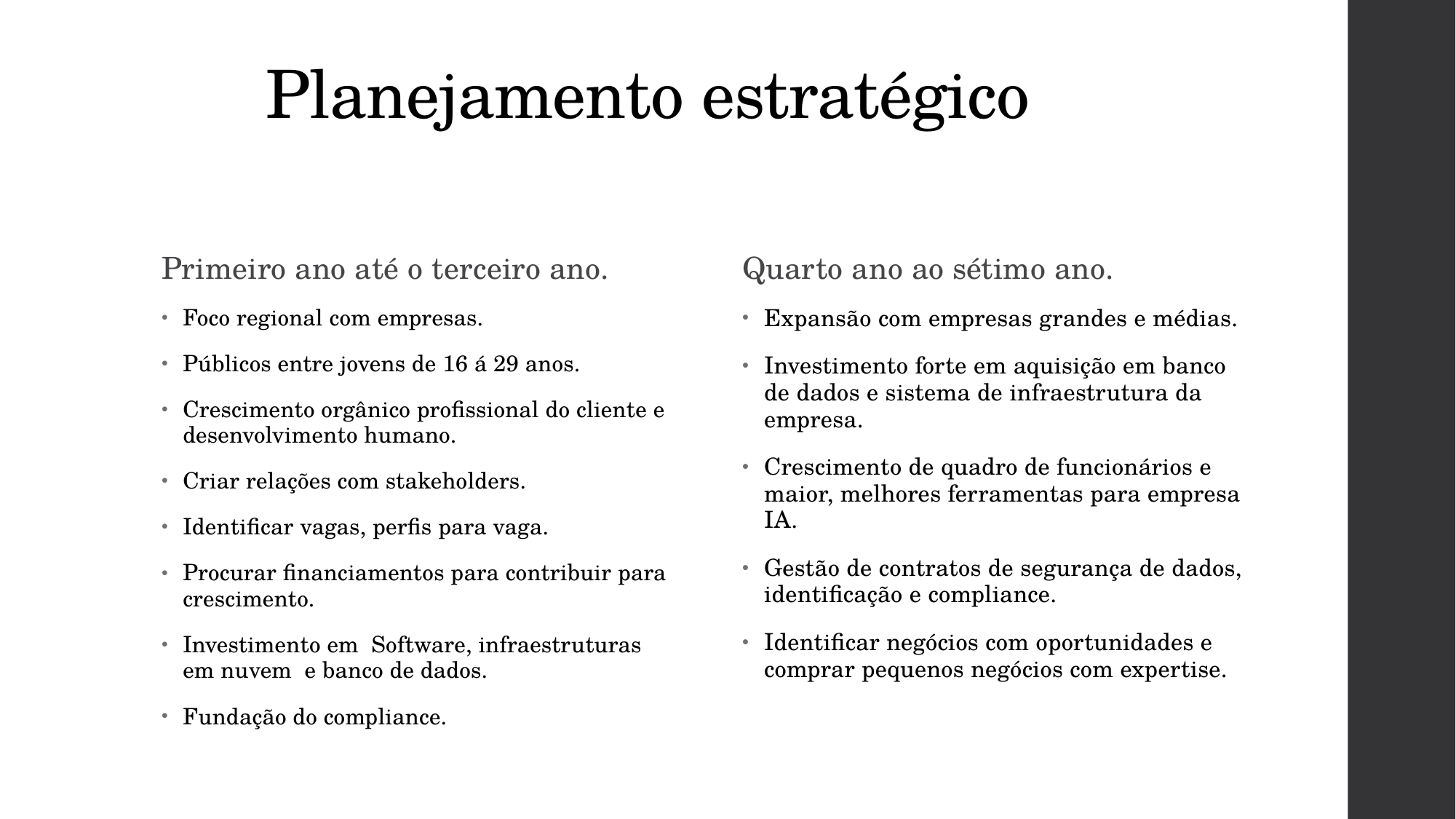

# Planejamento estratégico
Primeiro ano até o terceiro ano.
Quarto ano ao sétimo ano.
Foco regional com empresas.
Públicos entre jovens de 16 á 29 anos.
Crescimento orgânico profissional do cliente e desenvolvimento humano.
Criar relações com stakeholders.
Identificar vagas, perfis para vaga.
Procurar financiamentos para contribuir para crescimento.
Investimento em  Software, infraestruturas em nuvem  e banco de dados.
Fundação do compliance.

Expansão com empresas grandes e médias.
Investimento forte em aquisição em banco de dados e sistema de infraestrutura da empresa.
Crescimento de quadro de funcionários e maior, melhores ferramentas para empresa IA.
Gestão de contratos de segurança de dados, identificação e compliance.
Identificar negócios com oportunidades e comprar pequenos negócios com expertise.